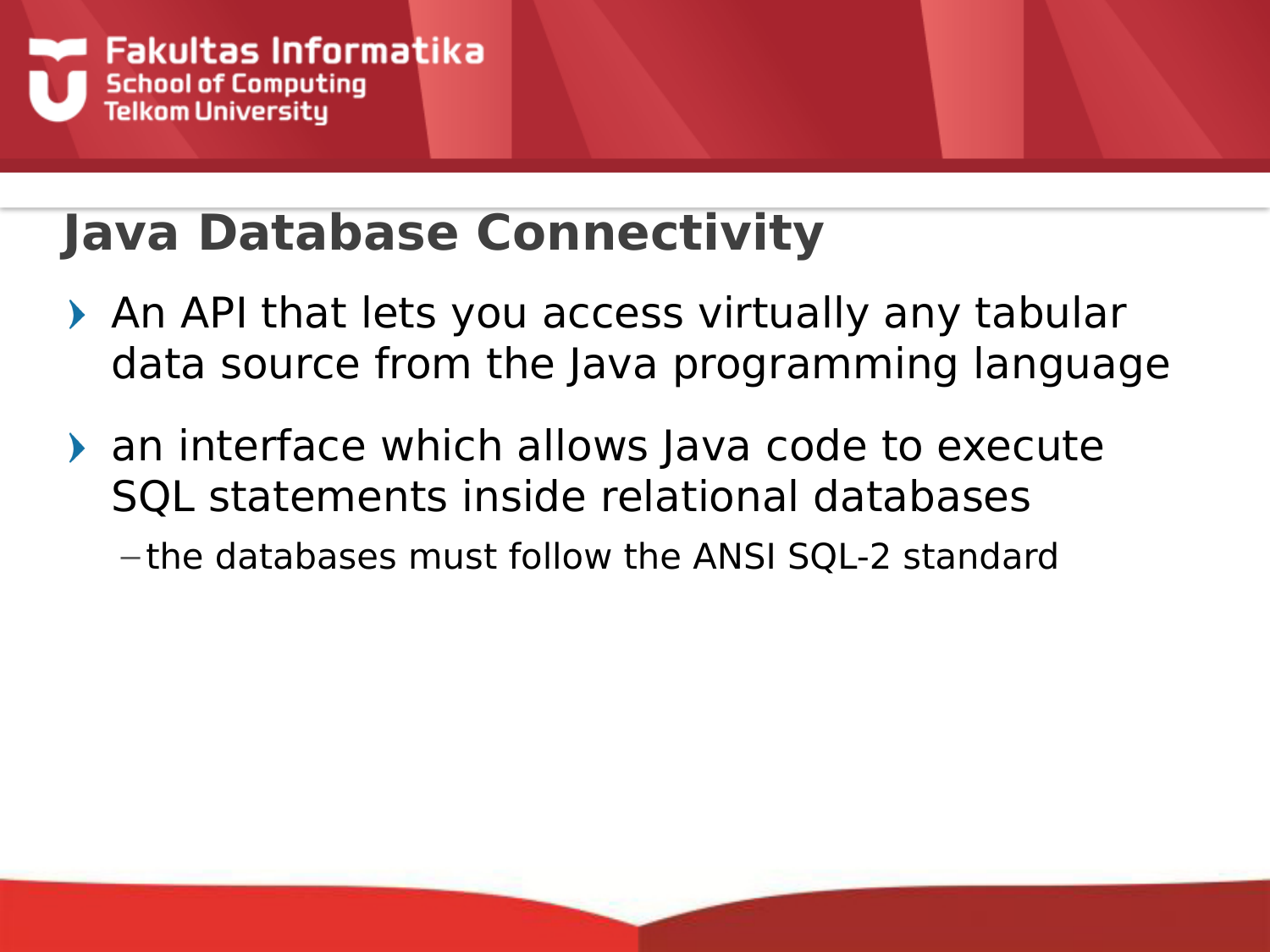

# Java Database Connectivity
An API that lets you access virtually any tabular data source from the Java programming language
an interface which allows Java code to execute SQL statements inside relational databases
the databases must follow the ANSI SQL-2 standard